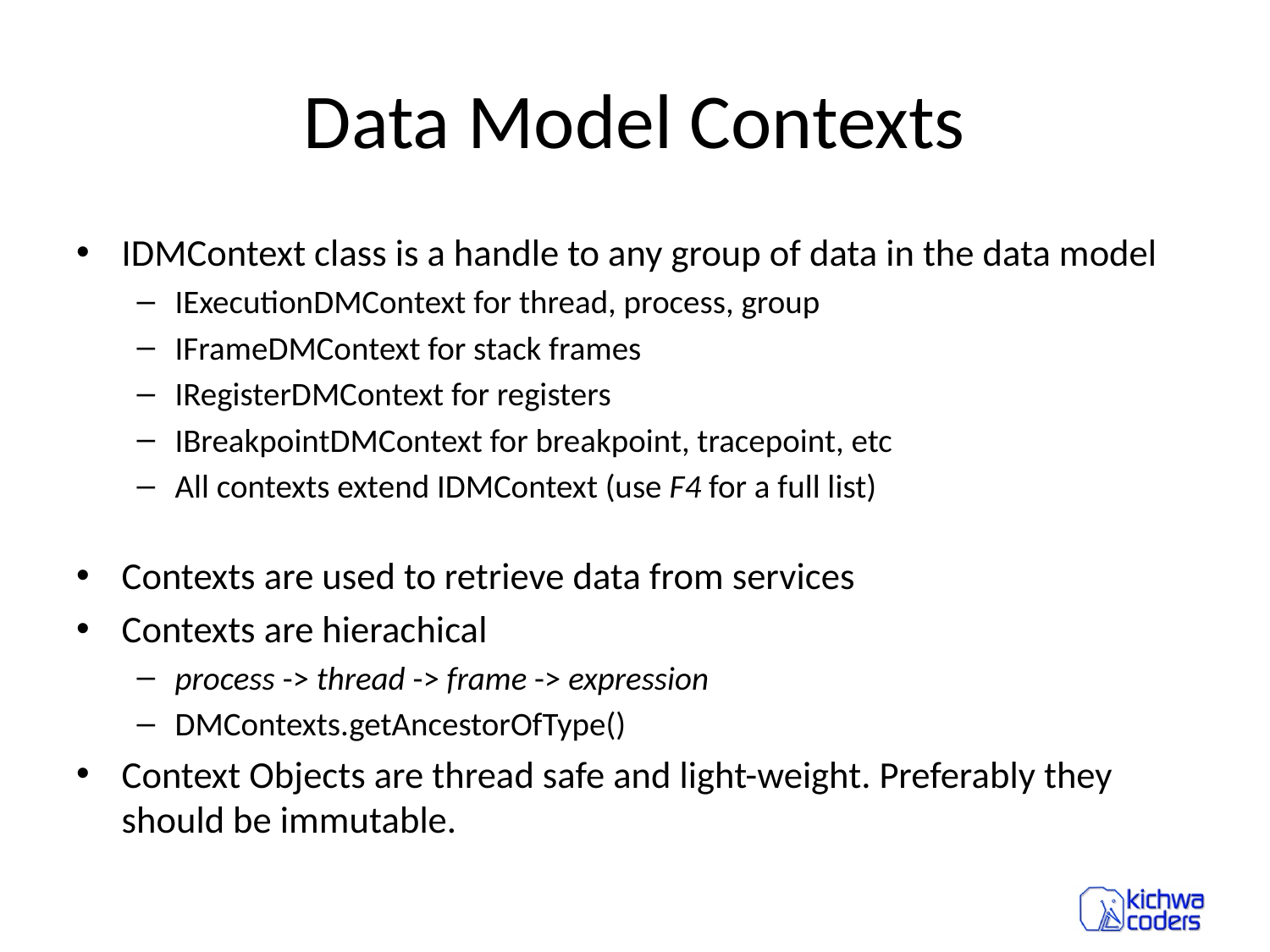

# Data Model Contexts
IDMContext class is a handle to any group of data in the data model
IExecutionDMContext for thread, process, group
IFrameDMContext for stack frames
IRegisterDMContext for registers
IBreakpointDMContext for breakpoint, tracepoint, etc
All contexts extend IDMContext (use F4 for a full list)
Contexts are used to retrieve data from services
Contexts are hierachical
process -> thread -> frame -> expression
DMContexts.getAncestorOfType()
Context Objects are thread safe and light-weight. Preferably they should be immutable.